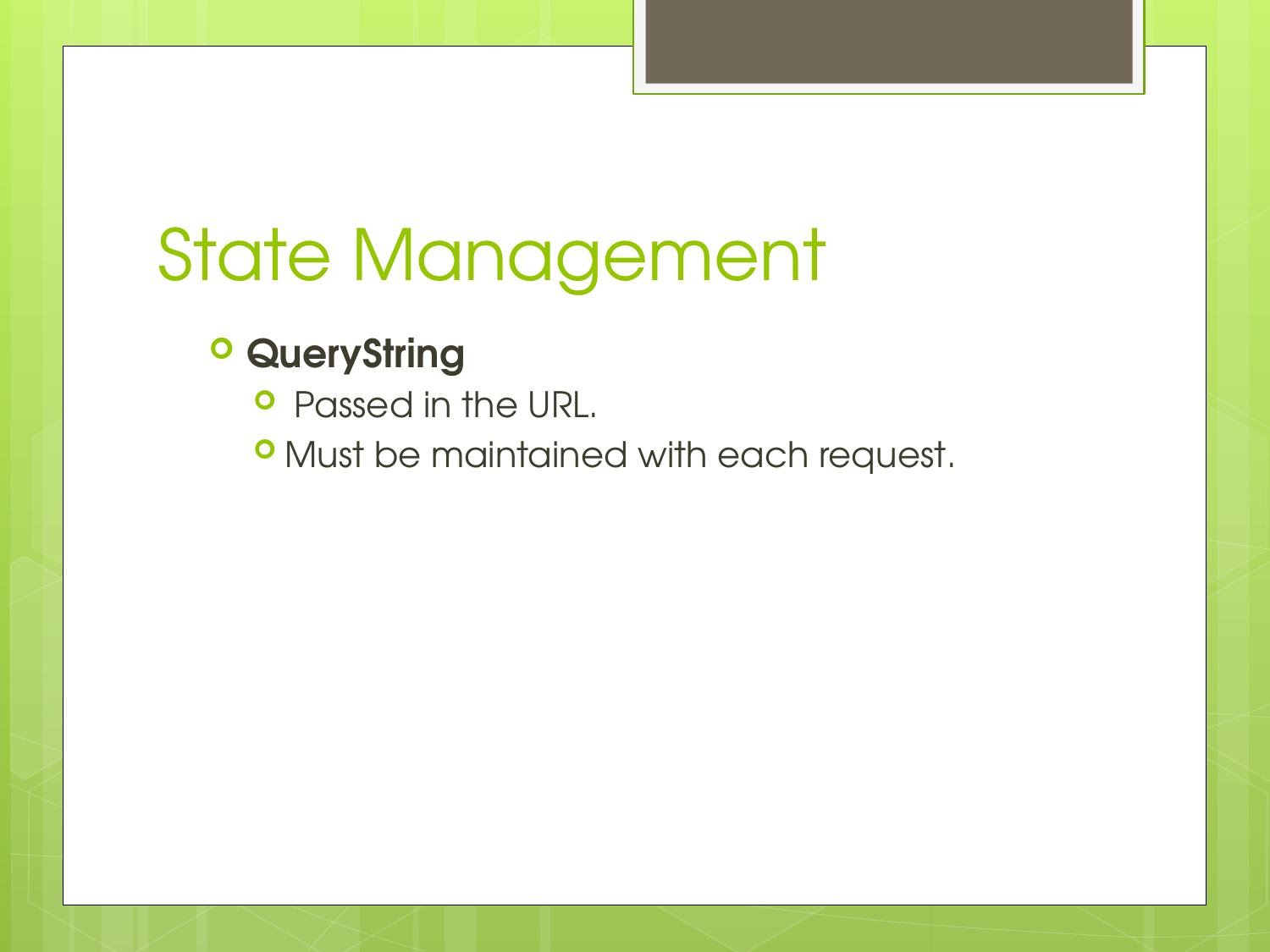

# State Management
QueryString
 Passed in the URL.
Must be maintained with each request.